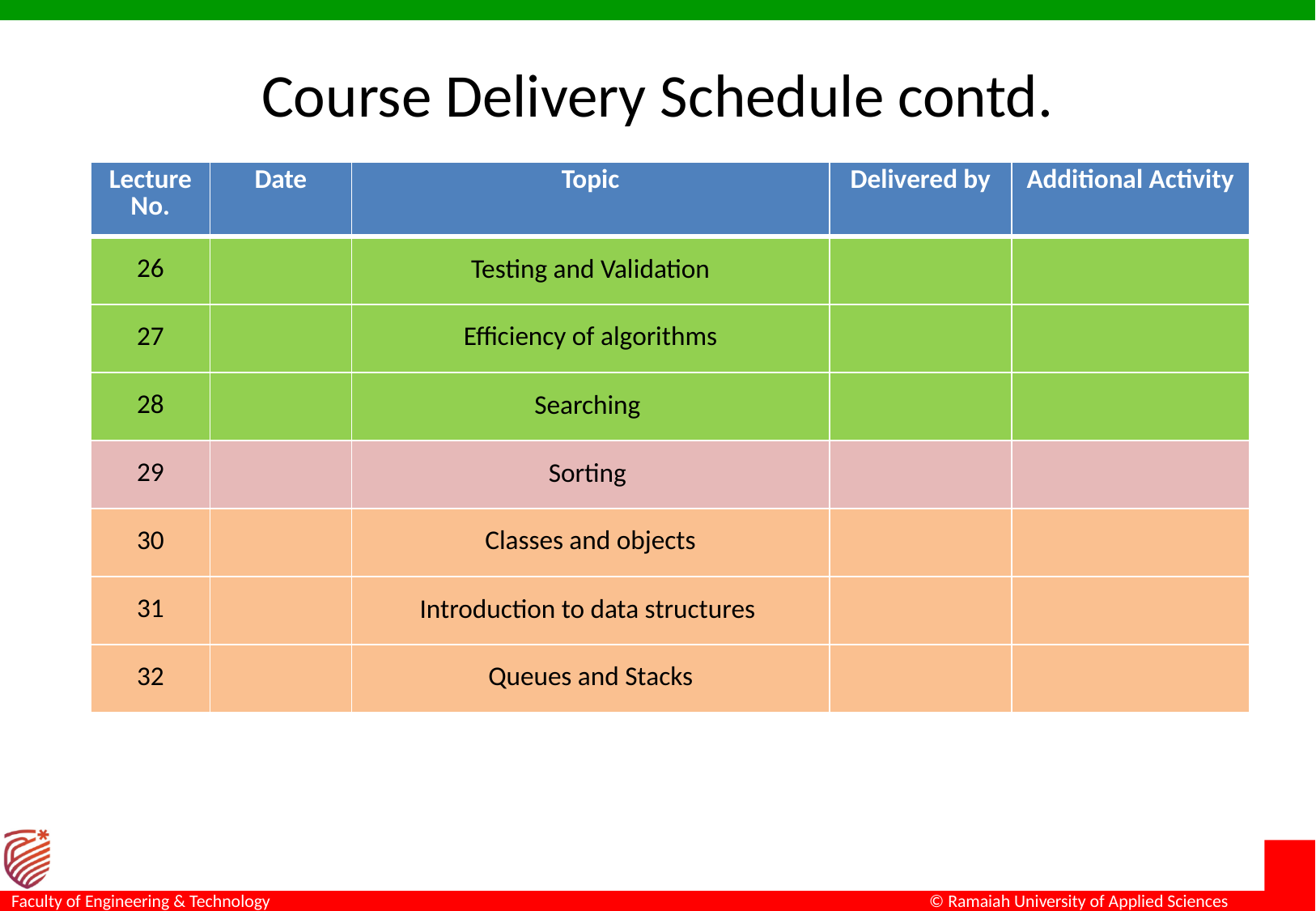

# Course Delivery Schedule contd.
| Lecture No. | Date | Topic | Delivered by | Additional Activity |
| --- | --- | --- | --- | --- |
| 26 |  | Testing and Validation |  |  |
| 27 |  | Efficiency of algorithms |  |  |
| 28 |  | Searching |  |  |
| 29 |  | Sorting |  |  |
| 30 |  | Classes and objects |  |  |
| 31 |  | Introduction to data structures |  |  |
| 32 |  | Queues and Stacks |  |  |